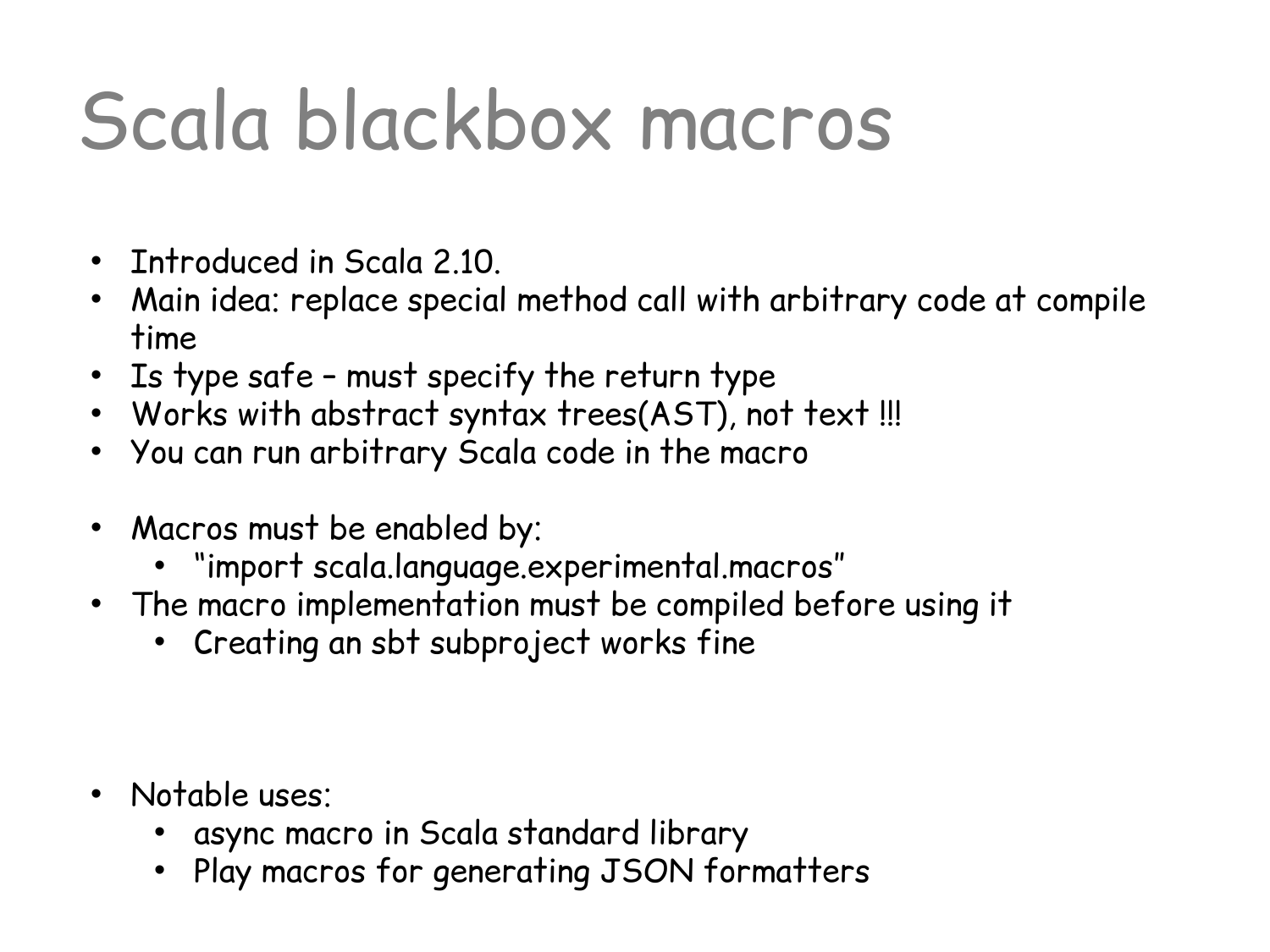

# Scala blackbox macros
Introduced in Scala 2.10.
Main idea: replace special method call with arbitrary code at compile time
Is type safe – must specify the return type
Works with abstract syntax trees(AST), not text !!!
You can run arbitrary Scala code in the macro

Macros must be enabled by:
“import scala.language.experimental.macros”
The macro implementation must be compiled before using it
Creating an sbt subproject works fine

Notable uses:
async macro in Scala standard library
Play macros for generating JSON formatters